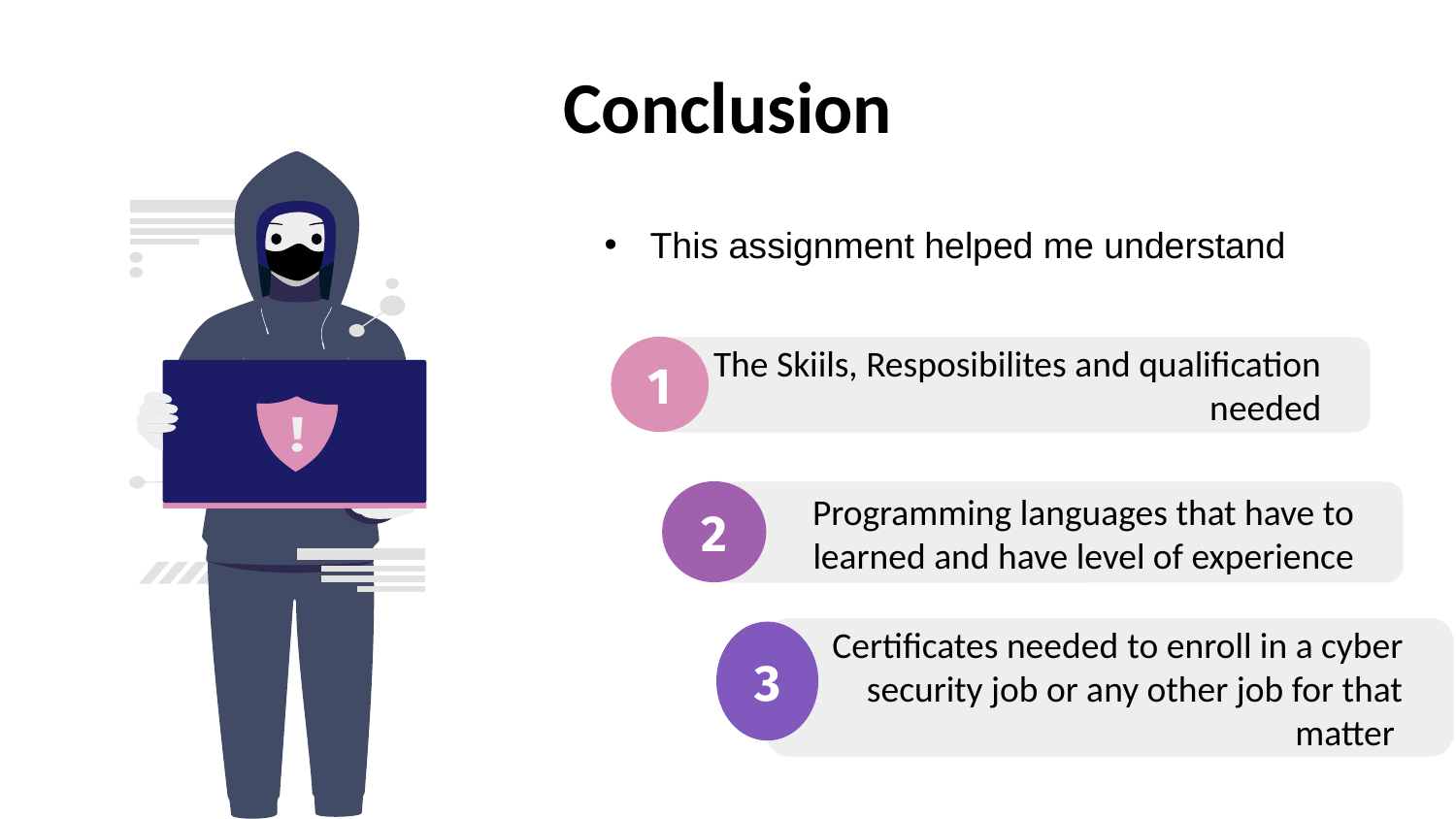

# Conclusion

This assignment helped me understand
1
The Skiils, Resposibilites and qualification needed
2
Programming languages that have to learned and have level of experience
 Certificates needed to enroll in a cyber security job or any other job for that matter
3